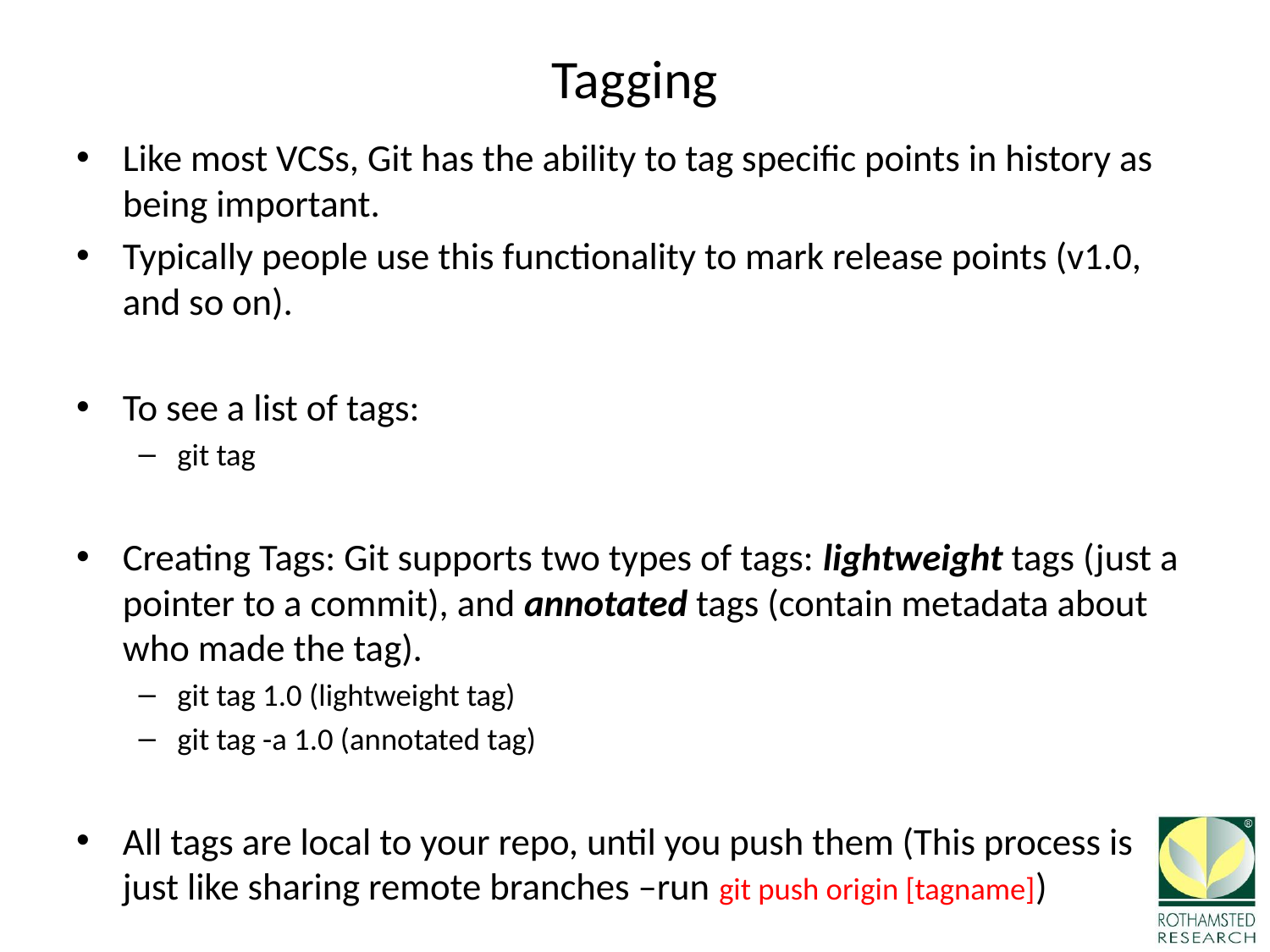

# Tagging
Like most VCSs, Git has the ability to tag specific points in history as being important.
Typically people use this functionality to mark release points (v1.0, and so on).

To see a list of tags:
git tag

Creating Tags: Git supports two types of tags: lightweight tags (just a pointer to a commit), and annotated tags (contain metadata about who made the tag).
git tag 1.0 (lightweight tag)
git tag -a 1.0 (annotated tag)

All tags are local to your repo, until you push them (This process is just like sharing remote branches –run git push origin [tagname])